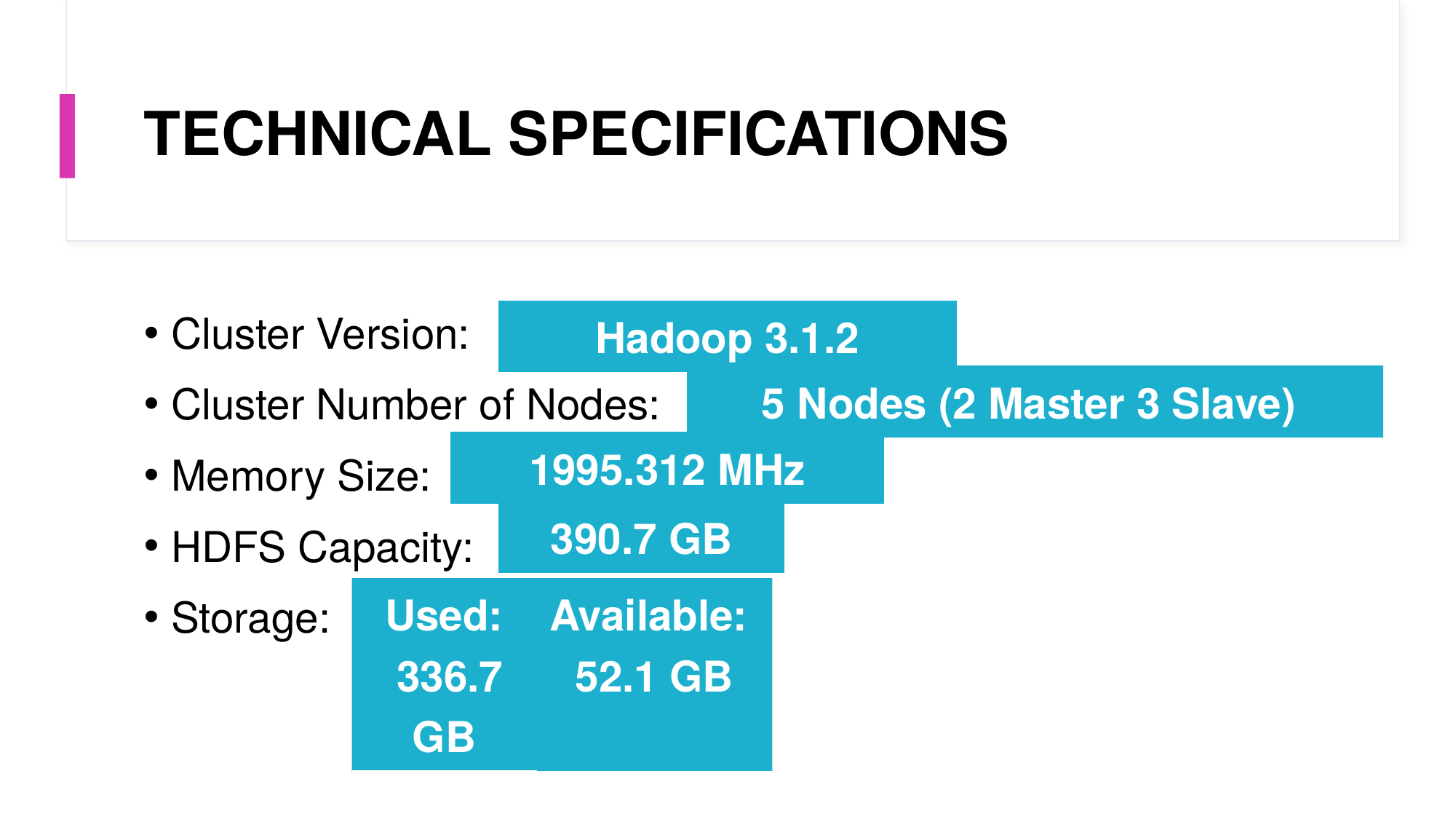

# TECHNICAL SPECIFICATIONS
Cluster Version:
Cluster Number of Nodes:
Memory Size:
HDFS Capacity:
Storage:
| Hadoop 3.1.2 |
| --- |
| 5 Nodes (2 Master 3 Slave) |
| --- |
| 1995.312 MHz |
| --- |
| 390.7 GB |
| --- |
| Used: 336.7 GB | Available: 52.1 GB |
| --- | --- |